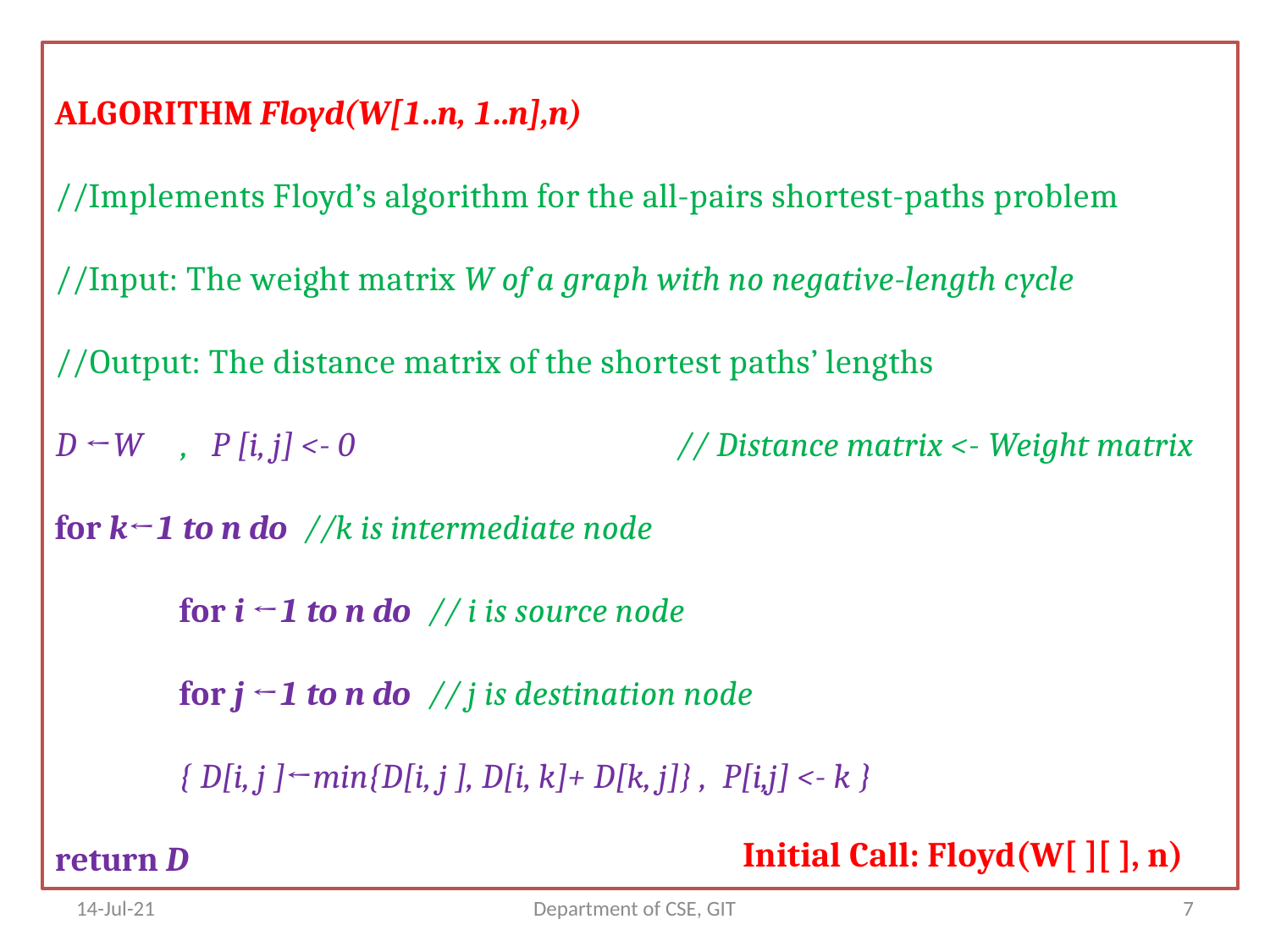

ALGORITHM Floyd(W[1..n, 1..n],n)
//Implements Floyd’s algorithm for the all-pairs shortest-paths problem
//Input: The weight matrix W of a graph with no negative-length cycle
//Output: The distance matrix of the shortest paths’ lengths
D ←W     ,   P [i, j] <- 0                                          // Distance matrix <- Weight matrix
for k←1 to n do 					//k is intermediate node
	for i ←1 to n do 				// i is source node
		for j ←1 to n do 			// j is destination node
			{ D[i, j ]←min{D[i, j ], D[i, k]+ D[k, j]} ,  P[i,j] <- k }
return D

Initial Call: Floyd(W[ ][ ], n)
14-Jul-21
Department of CSE, GIT
7